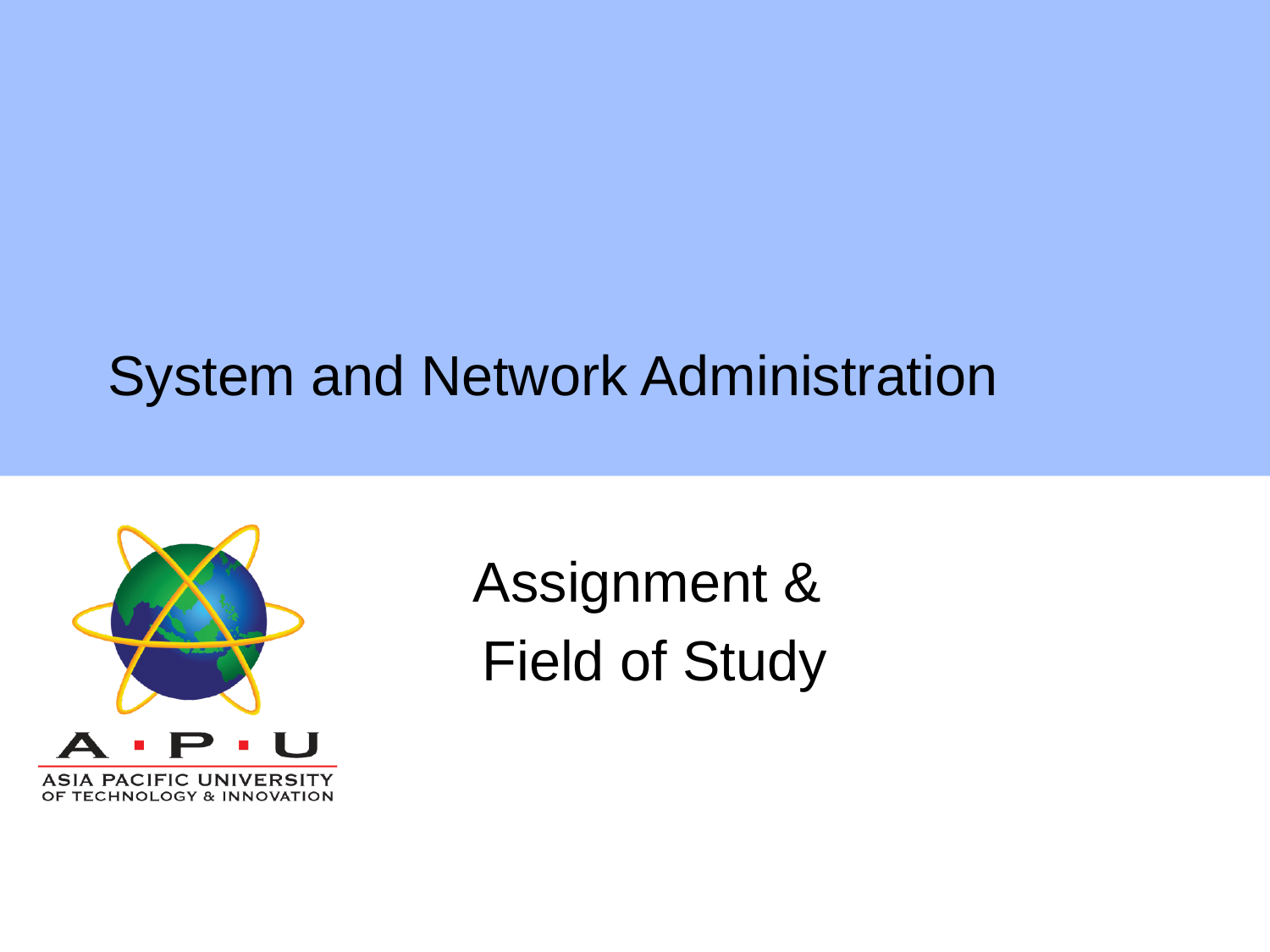

# System and Network Administration
Assignment &
Field of Study